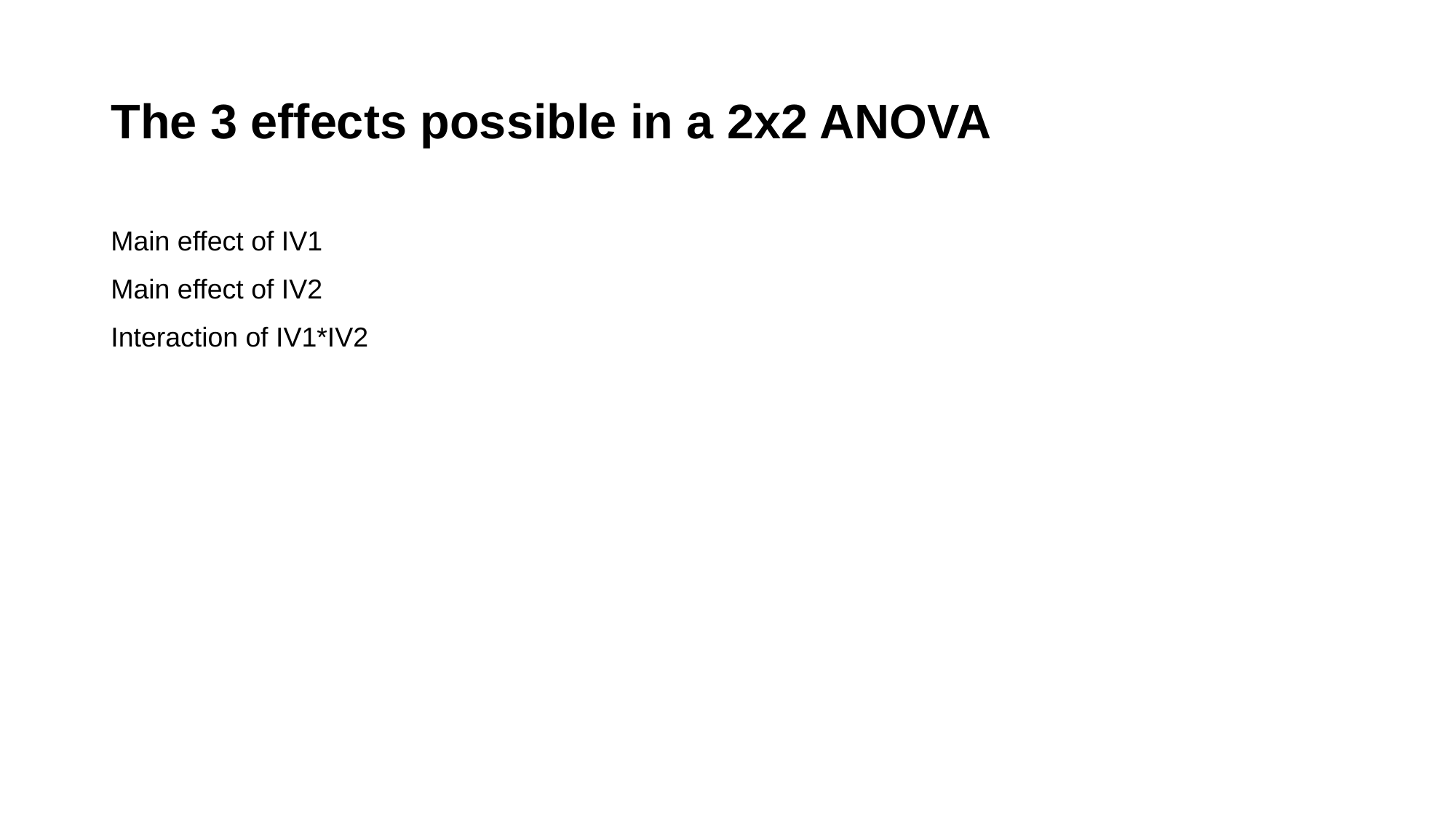

# The 3 effects possible in a 2x2 ANOVA
Main effect of IV1
Main effect of IV2
Interaction of IV1*IV2